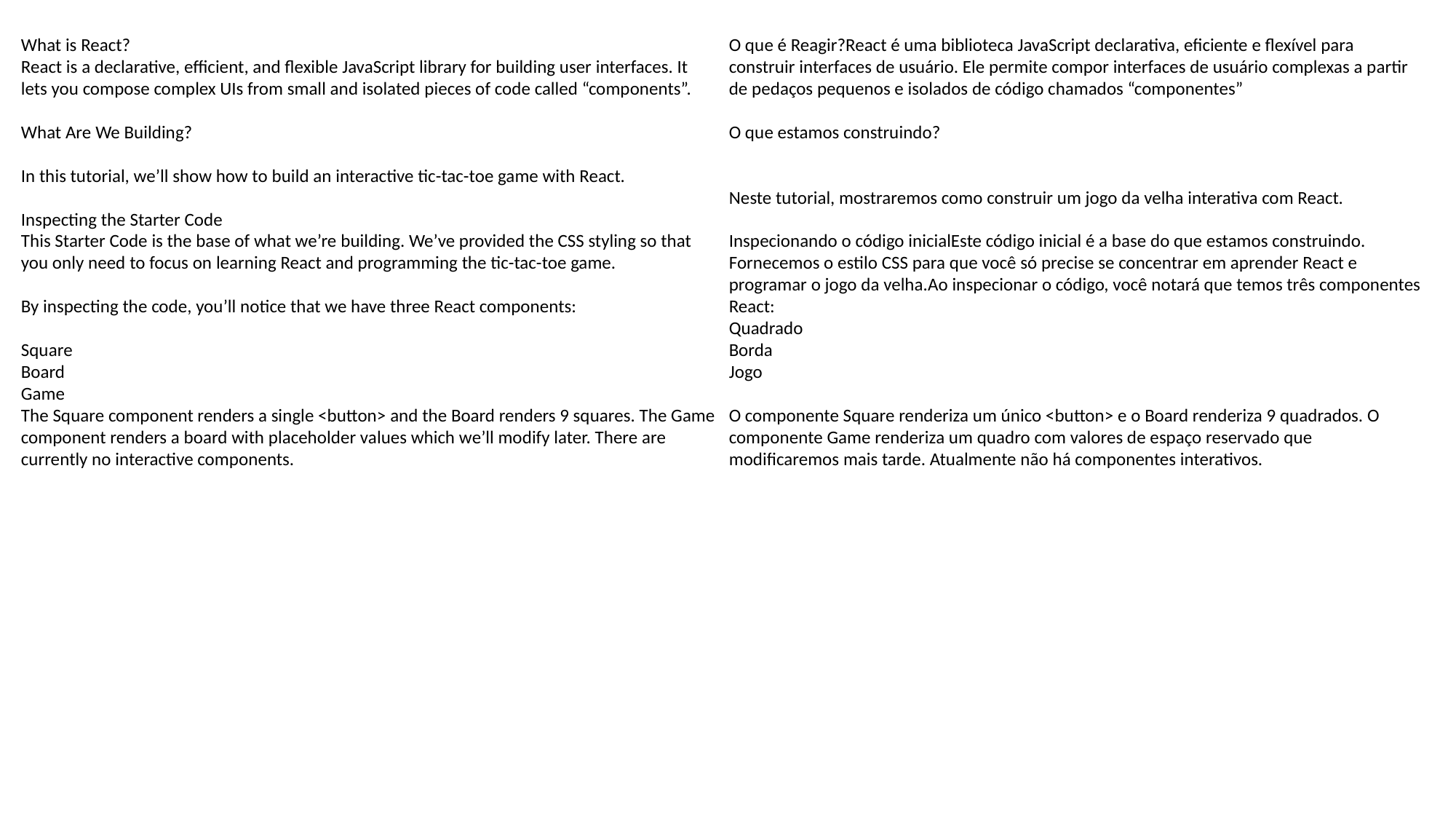

What is React?
React is a declarative, efficient, and flexible JavaScript library for building user interfaces. It lets you compose complex UIs from small and isolated pieces of code called “components”.

What Are We Building?

In this tutorial, we’ll show how to build an interactive tic-tac-toe game with React.

Inspecting the Starter Code
This Starter Code is the base of what we’re building. We’ve provided the CSS styling so that you only need to focus on learning React and programming the tic-tac-toe game.

By inspecting the code, you’ll notice that we have three React components:

Square
Board
Game
The Square component renders a single <button> and the Board renders 9 squares. The Game component renders a board with placeholder values which we’ll modify later. There are currently no interactive components.
O que é Reagir?React é uma biblioteca JavaScript declarativa, eficiente e flexível para construir interfaces de usuário. Ele permite compor interfaces de usuário complexas a partir de pedaços pequenos e isolados de código chamados “componentes”

O que estamos construindo?

Neste tutorial, mostraremos como construir um jogo da velha interativa com React.

Inspecionando o código inicialEste código inicial é a base do que estamos construindo. Fornecemos o estilo CSS para que você só precise se concentrar em aprender React e programar o jogo da velha.Ao inspecionar o código, você notará que temos três componentes React:
Quadrado
Borda
Jogo

O componente Square renderiza um único <button> e o Board renderiza 9 quadrados. O componente Game renderiza um quadro com valores de espaço reservado que modificaremos mais tarde. Atualmente não há componentes interativos.